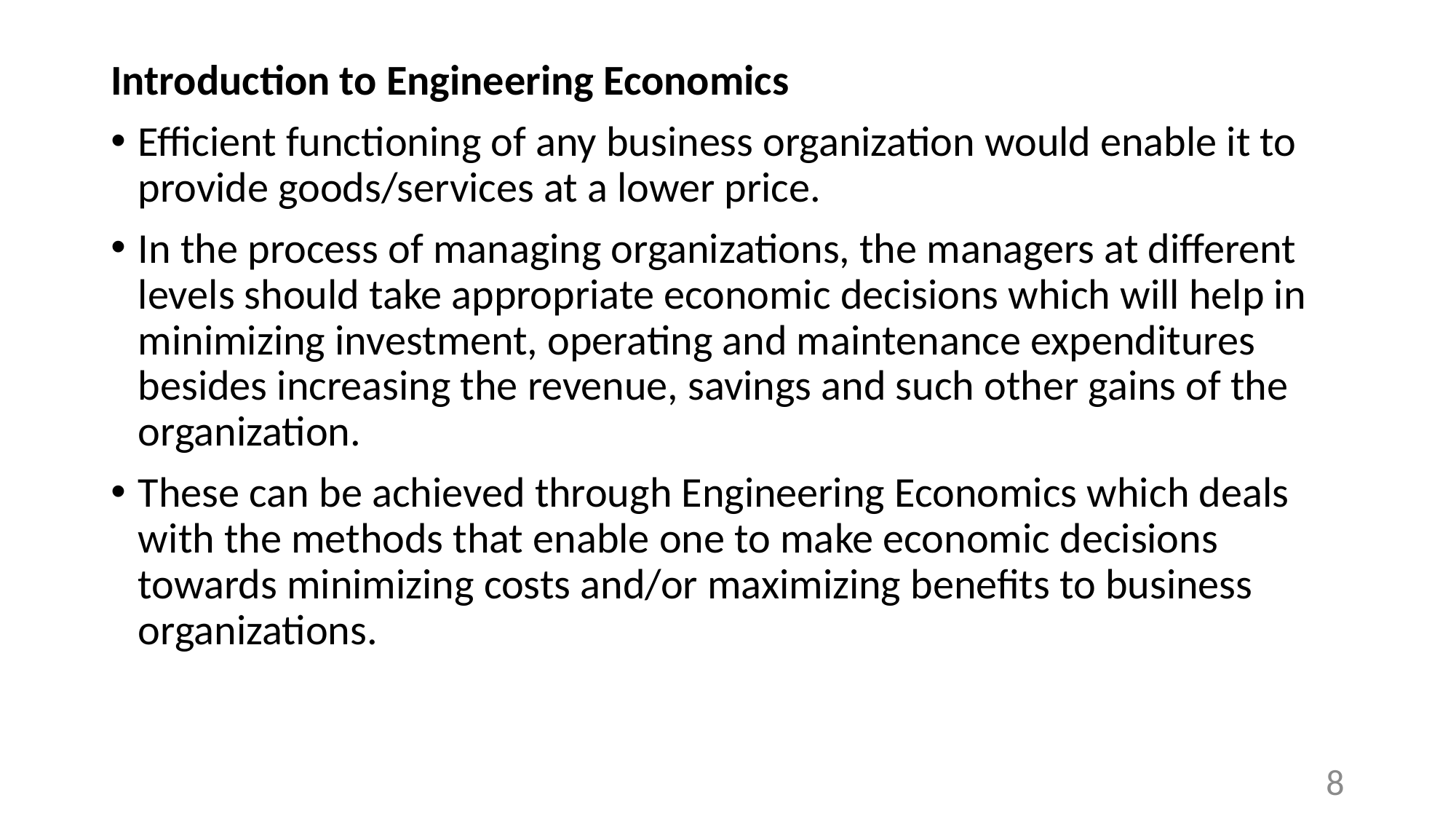

Introduction to Engineering Economics
Efficient functioning of any business organization would enable it to provide goods/services at a lower price.
In the process of managing organizations, the managers at different levels should take appropriate economic decisions which will help in minimizing investment, operating and maintenance expenditures besides increasing the revenue, savings and such other gains of the organization.
These can be achieved through Engineering Economics which deals with the methods that enable one to make economic decisions towards minimizing costs and/or maximizing benefits to business organizations.
8